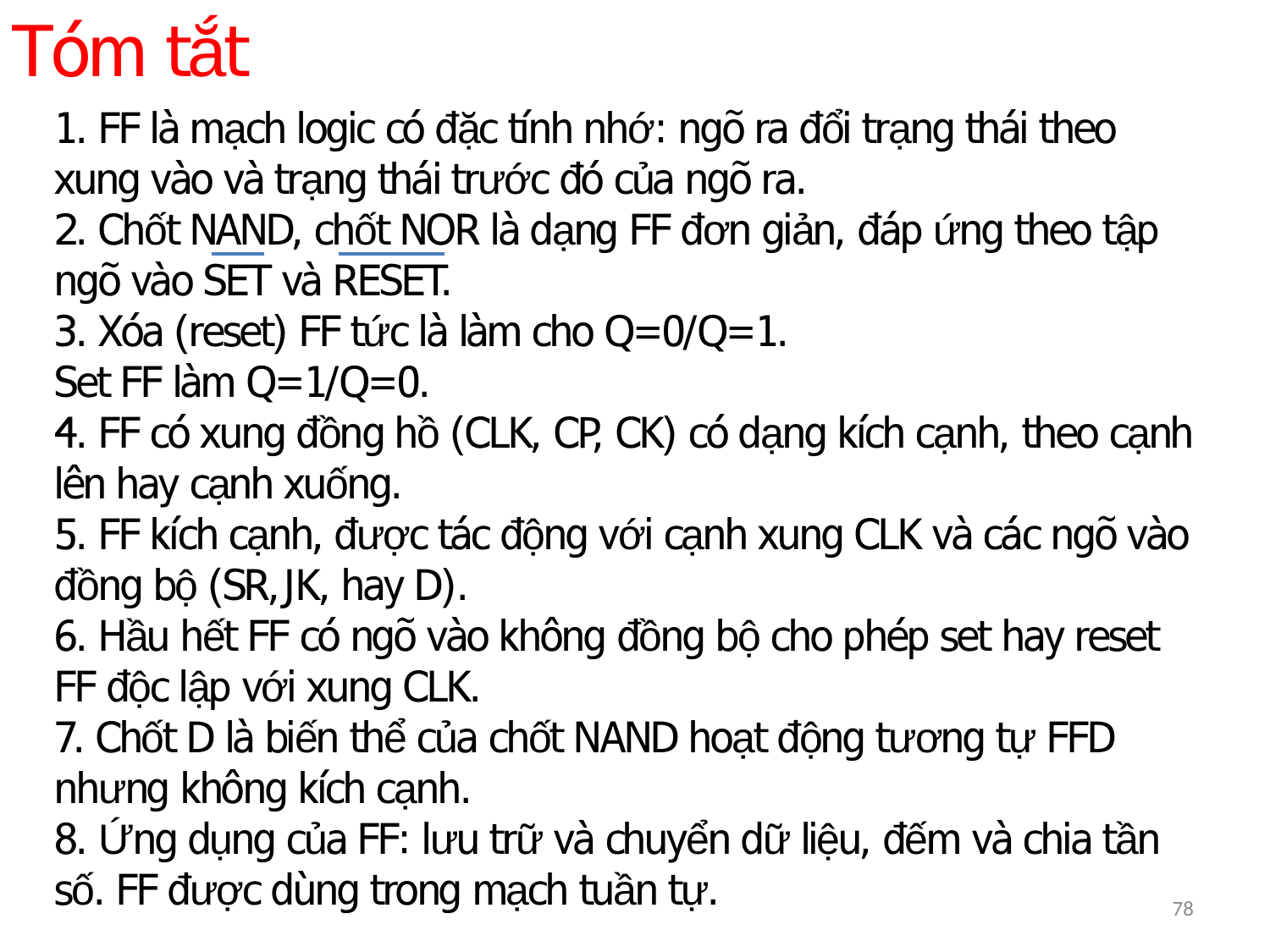

Tóm tắt
1. FF là mạch logic có đặc tính nhớ: ngõ ra đổi trạng thái theo xung vào và trạng thái trước đó của ngõ ra.
2. Chốt NAND, chốt NOR là dạng FF đơn giản, đáp ứng theo tập ngõ vào SET và RESET.
3. Xóa (reset) FF tức là làm cho Q=0/Q=1.
Set FF làm Q=1/Q=0.
4. FF có xung đồng hồ (CLK, CP, CK) có dạng kích cạnh, theo cạnh lên hay cạnh xuống.
5. FF kích cạnh, được tác động với cạnh xung CLK và các ngõ vào đồng bộ (SR,JK, hay D).
6. Hầu hết FF có ngõ vào không đồng bộ cho phép set hay reset FF độc lập với xung CLK.
7. Chốt D là biến thể của chốt NAND hoạt động tương tự FFD nhưng không kích cạnh.
8. Ứng dụng của FF: lưu trữ và chuyển dữ liệu, đếm và chia tần số. FF được dùng trong mạch tuần tự.
78